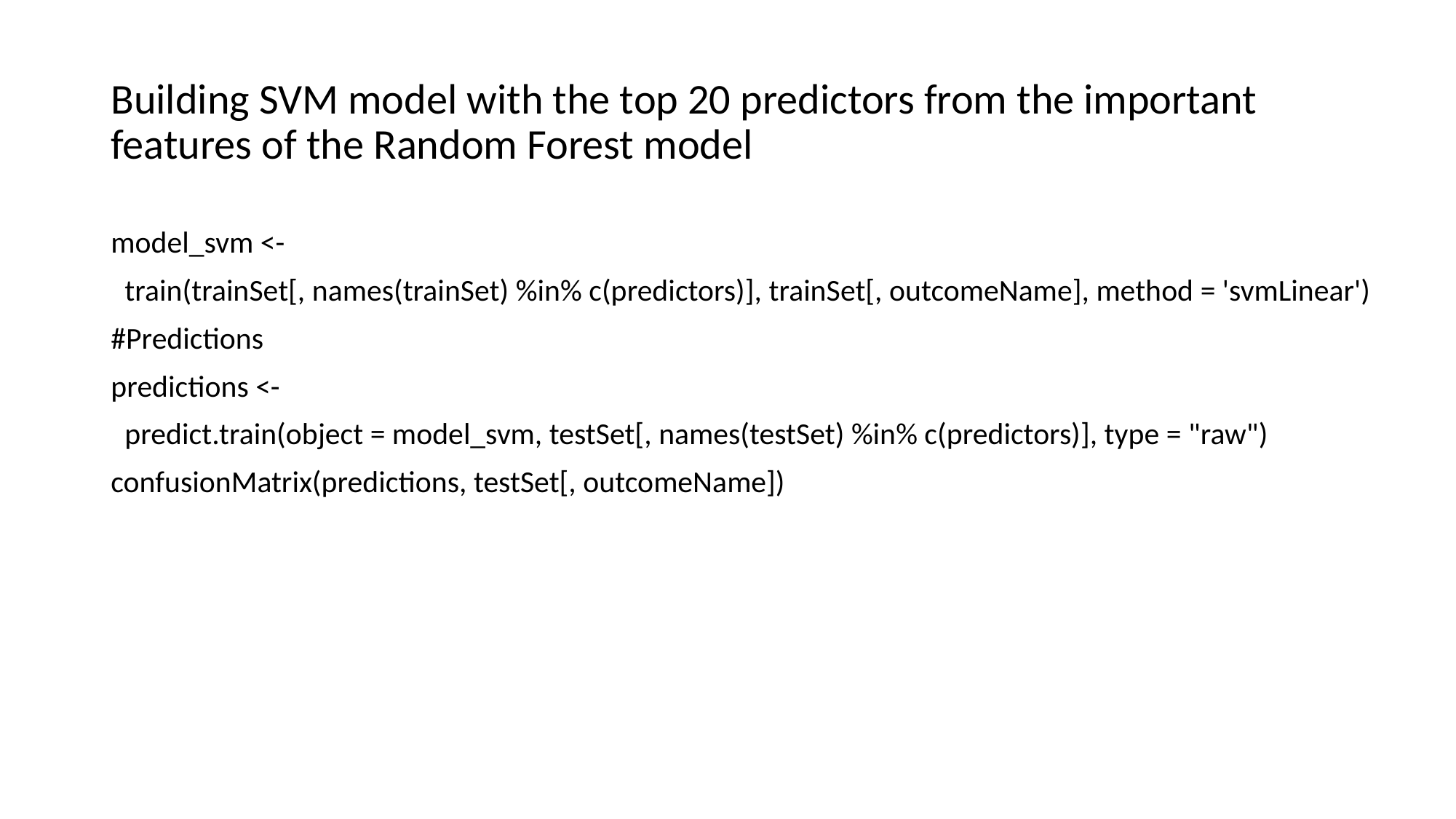

# Building SVM model with the top 20 predictors from the important features of the Random Forest model
model_svm <-
  train(trainSet[, names(trainSet) %in% c(predictors)], trainSet[, outcomeName], method = 'svmLinear')
#Predictions
predictions <-
  predict.train(object = model_svm, testSet[, names(testSet) %in% c(predictors)], type = "raw")
confusionMatrix(predictions, testSet[, outcomeName])